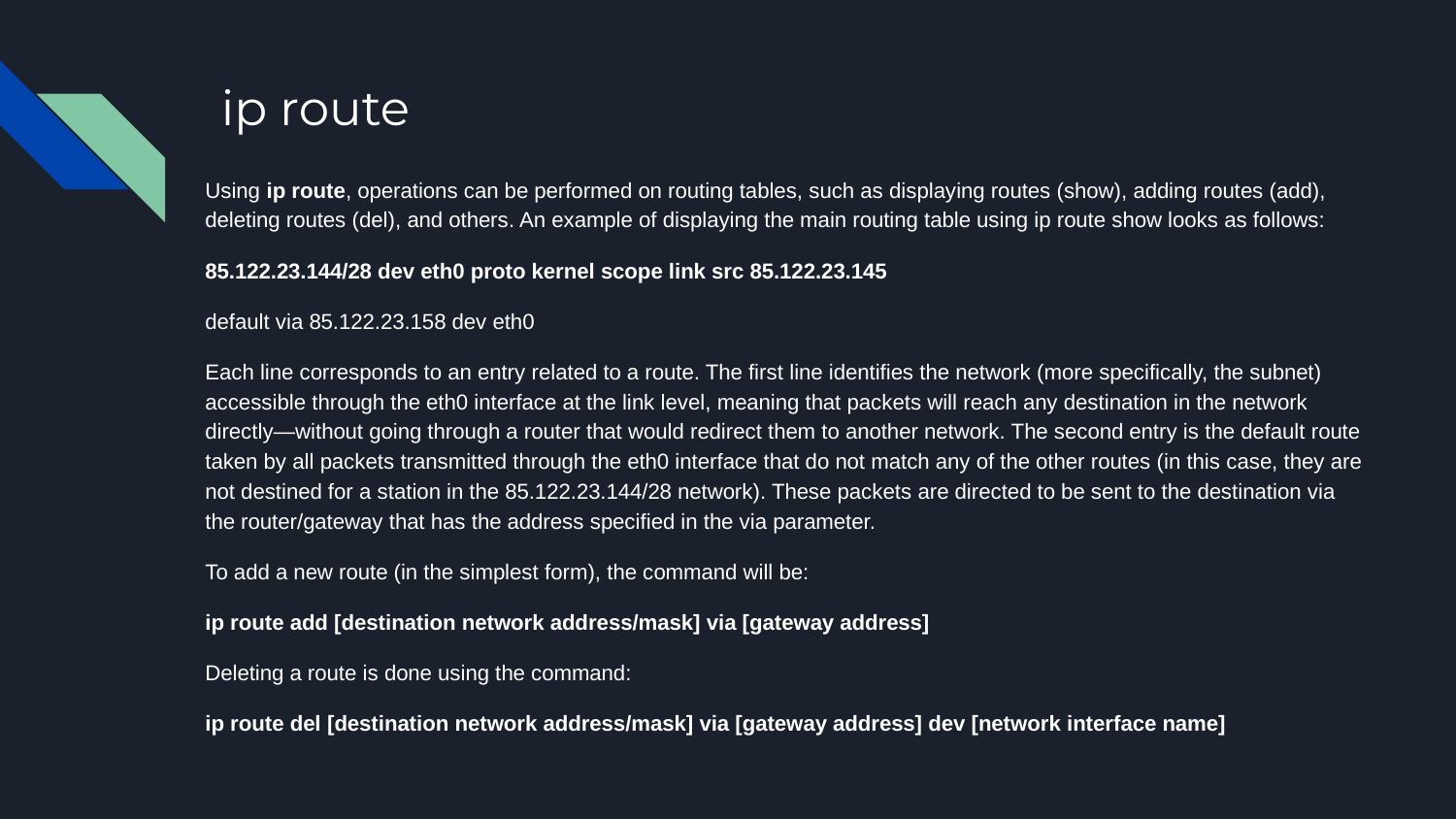

# ip route
Using ip route, operations can be performed on routing tables, such as displaying routes (show), adding routes (add), deleting routes (del), and others. An example of displaying the main routing table using ip route show looks as follows:
85.122.23.144/28 dev eth0 proto kernel scope link src 85.122.23.145
default via 85.122.23.158 dev eth0
Each line corresponds to an entry related to a route. The first line identifies the network (more specifically, the subnet) accessible through the eth0 interface at the link level, meaning that packets will reach any destination in the network directly—without going through a router that would redirect them to another network. The second entry is the default route taken by all packets transmitted through the eth0 interface that do not match any of the other routes (in this case, they are not destined for a station in the 85.122.23.144/28 network). These packets are directed to be sent to the destination via the router/gateway that has the address specified in the via parameter.
To add a new route (in the simplest form), the command will be:
ip route add [destination network address/mask] via [gateway address]
Deleting a route is done using the command:
ip route del [destination network address/mask] via [gateway address] dev [network interface name]